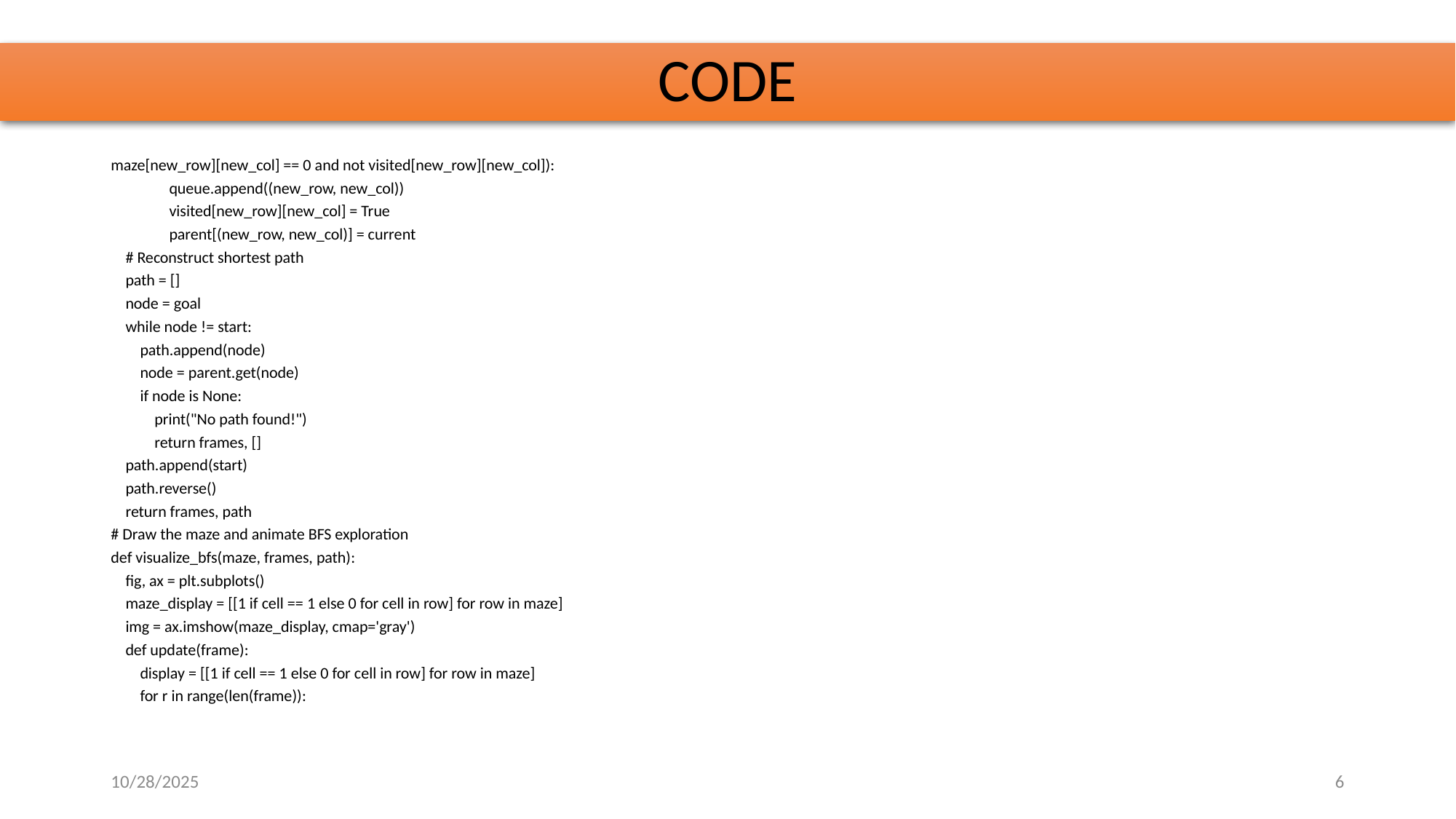

# CODE
maze[new_row][new_col] == 0 and not visited[new_row][new_col]):
                queue.append((new_row, new_col))
                visited[new_row][new_col] = True
                parent[(new_row, new_col)] = current
    # Reconstruct shortest path
    path = []
    node = goal
    while node != start:
        path.append(node)
        node = parent.get(node)
        if node is None:
            print("No path found!")
            return frames, []
    path.append(start)
    path.reverse()
    return frames, path
# Draw the maze and animate BFS exploration
def visualize_bfs(maze, frames, path):
    fig, ax = plt.subplots()
    maze_display = [[1 if cell == 1 else 0 for cell in row] for row in maze]
    img = ax.imshow(maze_display, cmap='gray')
    def update(frame):
        display = [[1 if cell == 1 else 0 for cell in row] for row in maze]
        for r in range(len(frame)):

10/28/2025
6